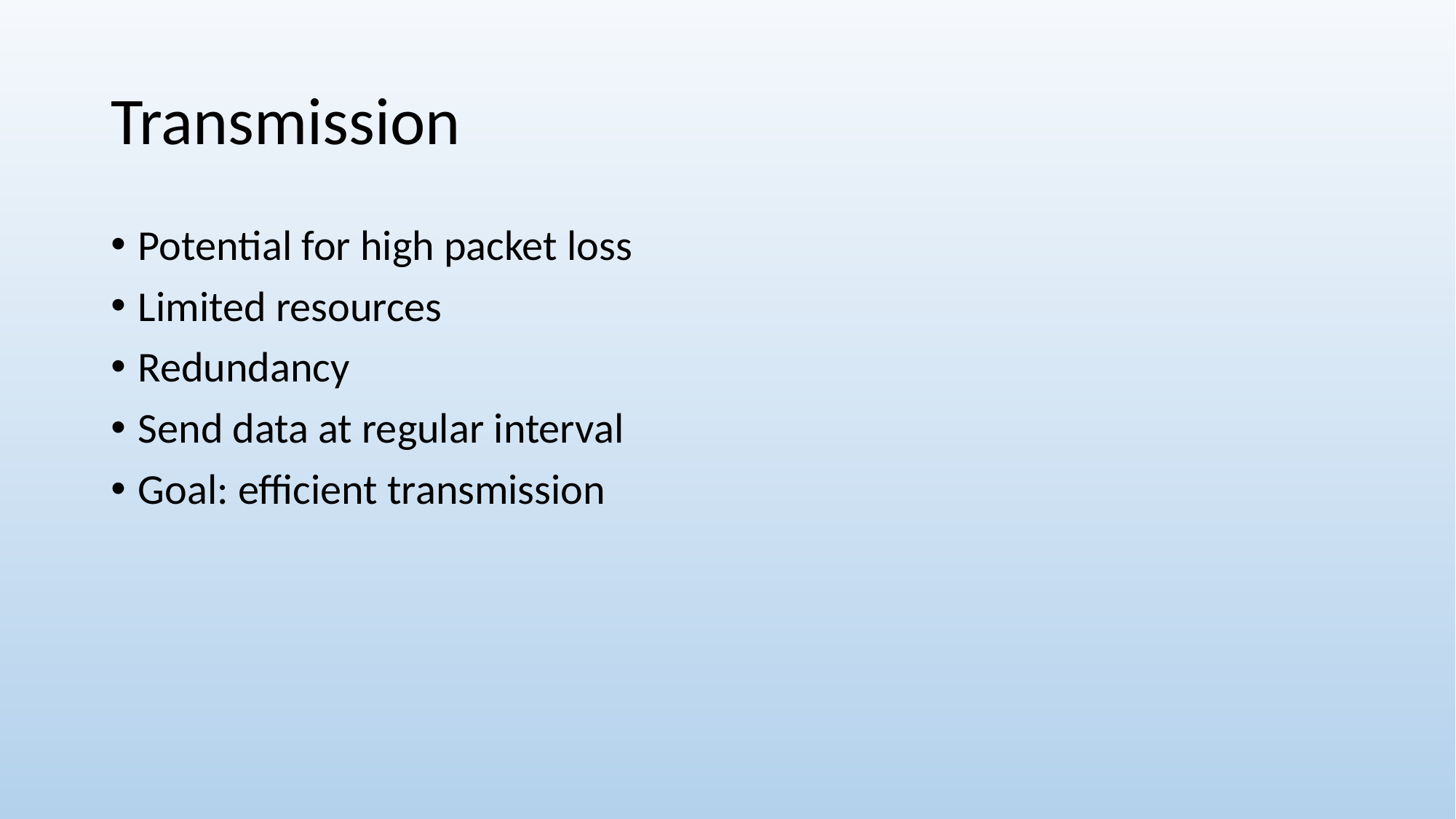

# Transmission
Potential for high packet loss
Limited resources
Redundancy
Send data at regular interval
Goal: efficient transmission